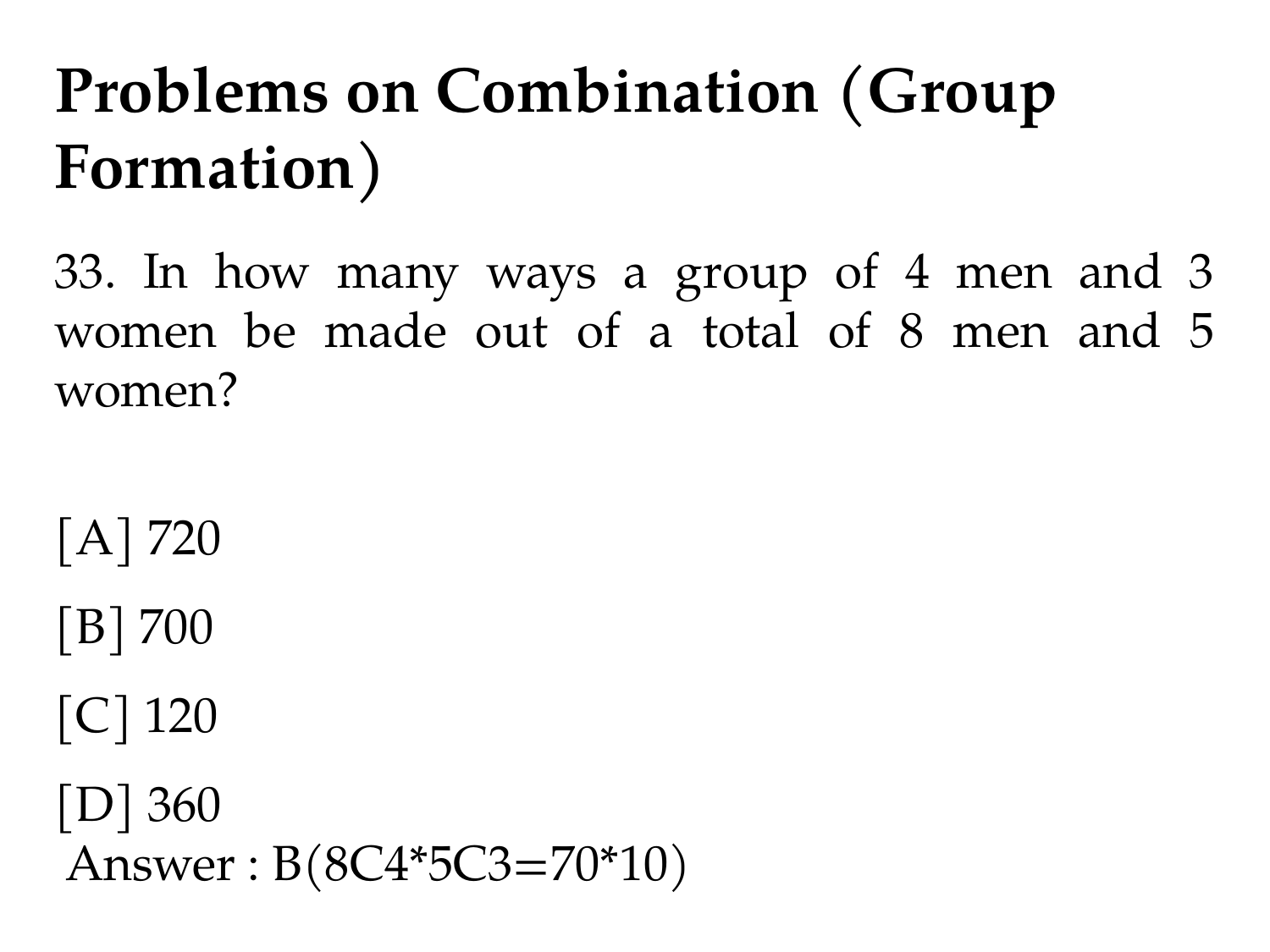

Problems on Combination (Group Formation)
33. In how many ways a group of 4 men and 3 women be made out of a total of 8 men and 5 women?

[A] 720
[B] 700
[C] 120
[D] 360
Answer : B(8C4*5C3=70*10)